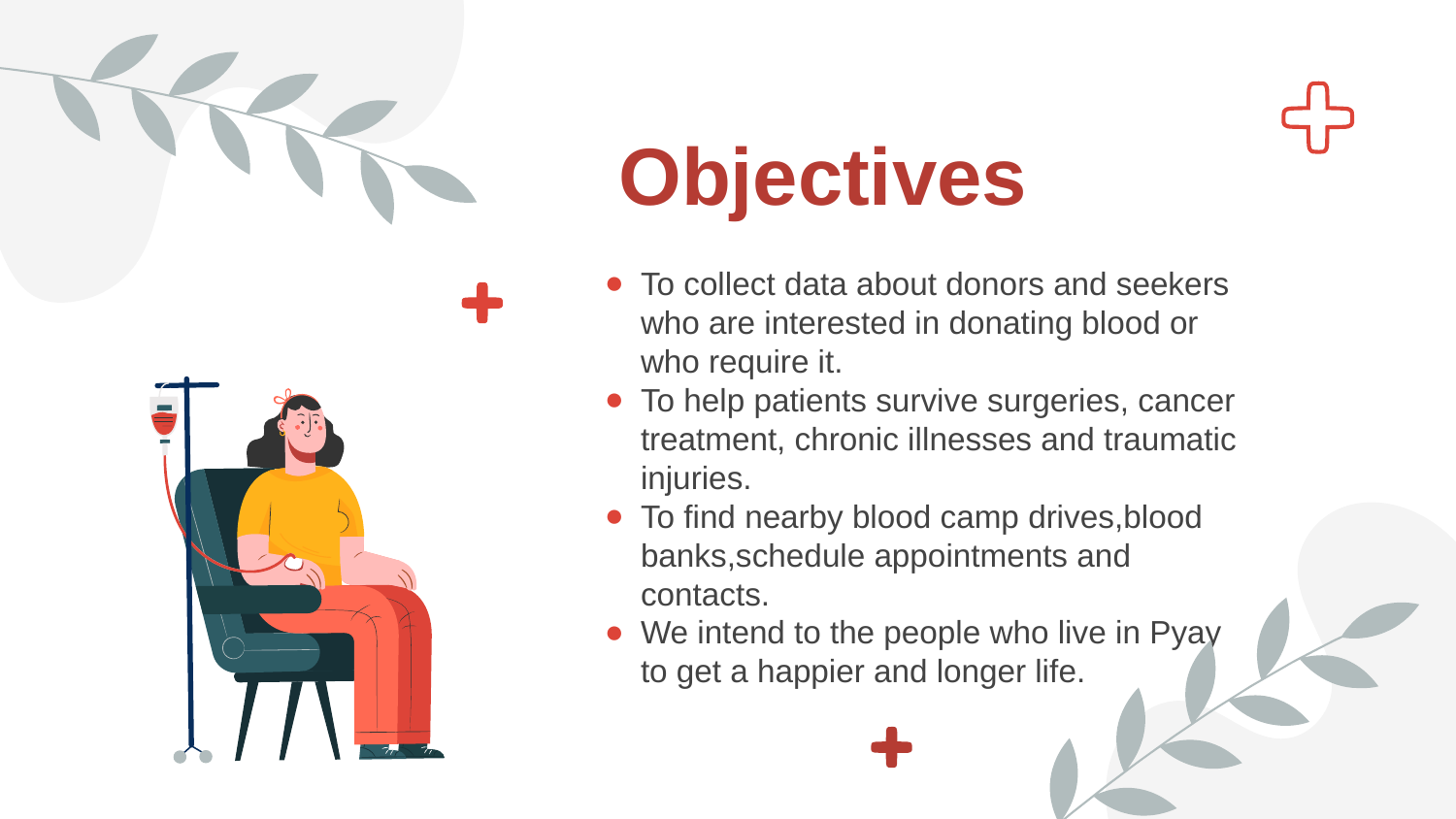

# Objectives
To collect data about donors and seekers who are interested in donating blood or who require it.
To help patients survive surgeries, cancer treatment, chronic illnesses and traumatic injuries.
To find nearby blood camp drives,blood banks,schedule appointments and contacts.
We intend to the people who live in Pyay to get a happier and longer life.